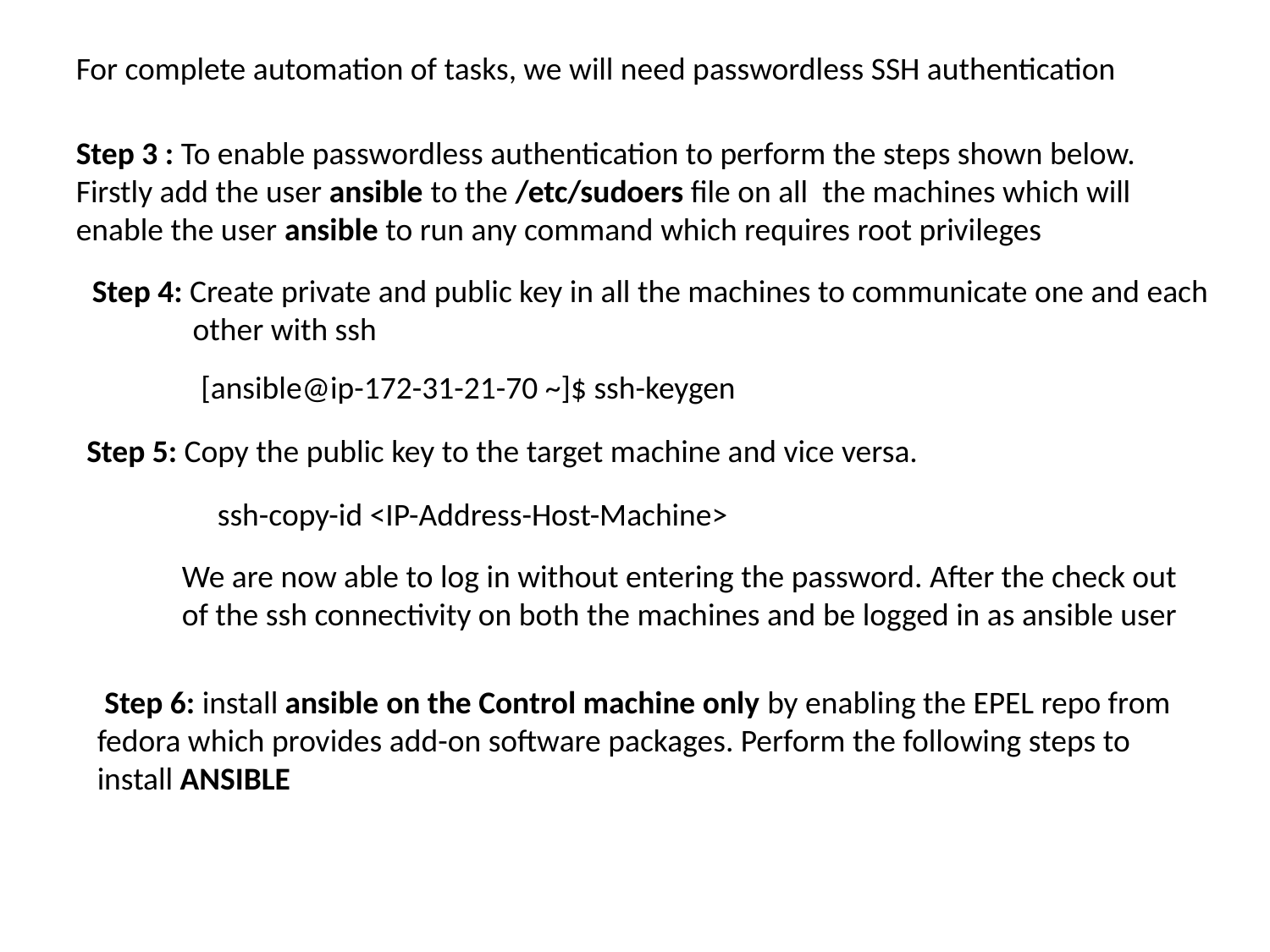

For complete automation of tasks, we will need passwordless SSH authentication
Step 3 : To enable passwordless authentication to perform the steps shown below. Firstly add the user ansible to the /etc/sudoers file on all  the machines which will enable the user ansible to run any command which requires root privileges
Step 4: Create private and public key in all the machines to communicate one and each
              other with ssh
[ansible@ip-172-31-21-70 ~]$ ssh-keygen
Step 5: Copy the public key to the target machine and vice versa.
ssh-copy-id <IP-Address-Host-Machine>
We are now able to log in without entering the password. After the check out of the ssh connectivity on both the machines and be logged in as ansible user
 Step 6: install ansible on the Control machine only by enabling the EPEL repo from fedora which provides add-on software packages. Perform the following steps to install ANSIBLE